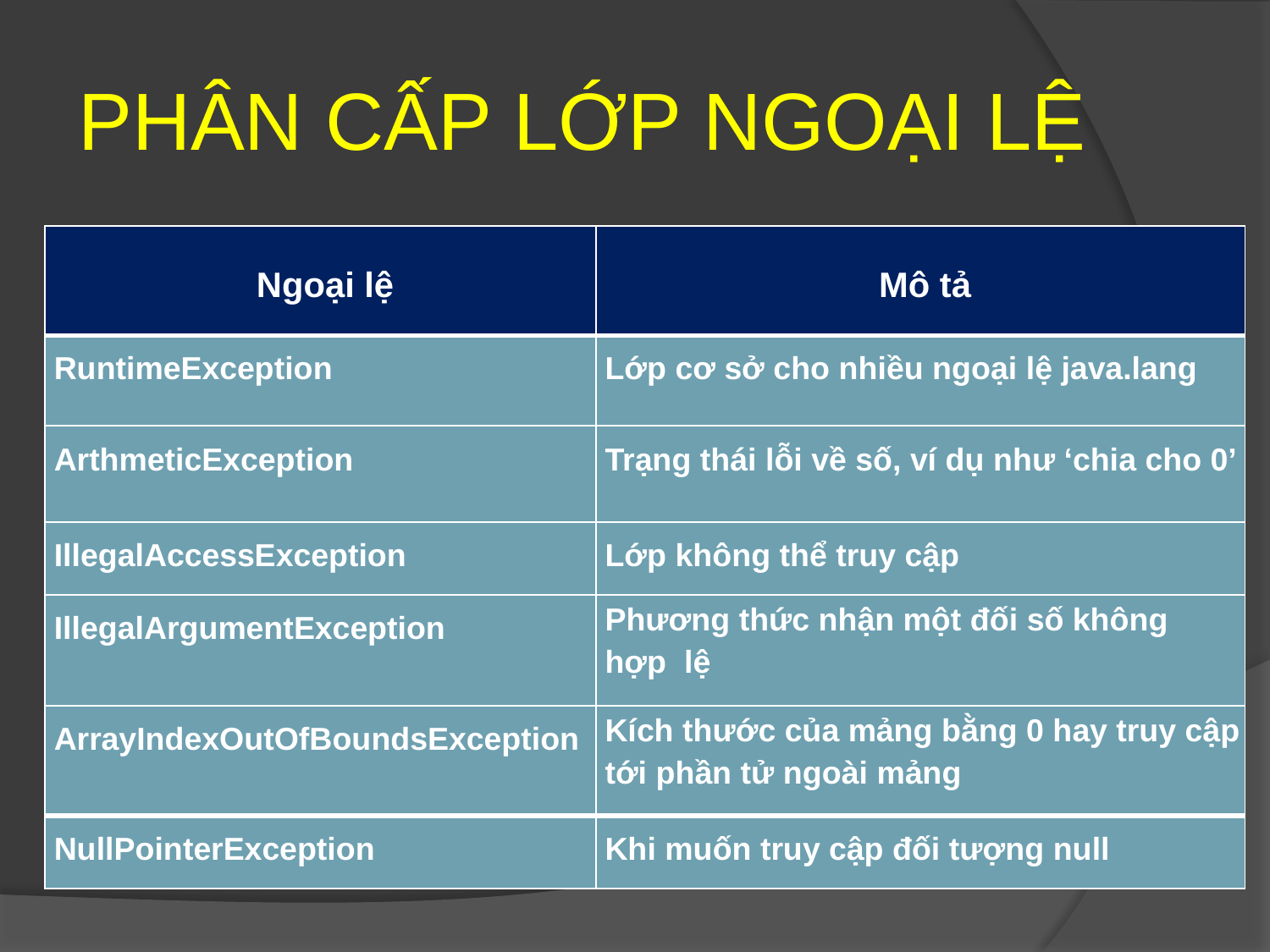

# PHÂN CẤP LỚP NGOẠI LỆ
Một số ngoại lệ thường gặp:

| Ngoại lệ | Mô tả |
| --- | --- |
| RuntimeException | Lớp cơ sở cho nhiều ngoại lệ java.lang |
| ArthmeticException | Trạng thái lỗi về số, ví dụ như ‘chia cho 0’ |
| IllegalAccessException | Lớp không thể truy cập |
| IllegalArgumentException | Phương thức nhận một đối số không hợp lệ |
| ArrayIndexOutOfBoundsException | Kích thước của mảng bằng 0 hay truy cập tới phần tử ngoài mảng |
| NullPointerException | Khi muốn truy cập đối tượng null |